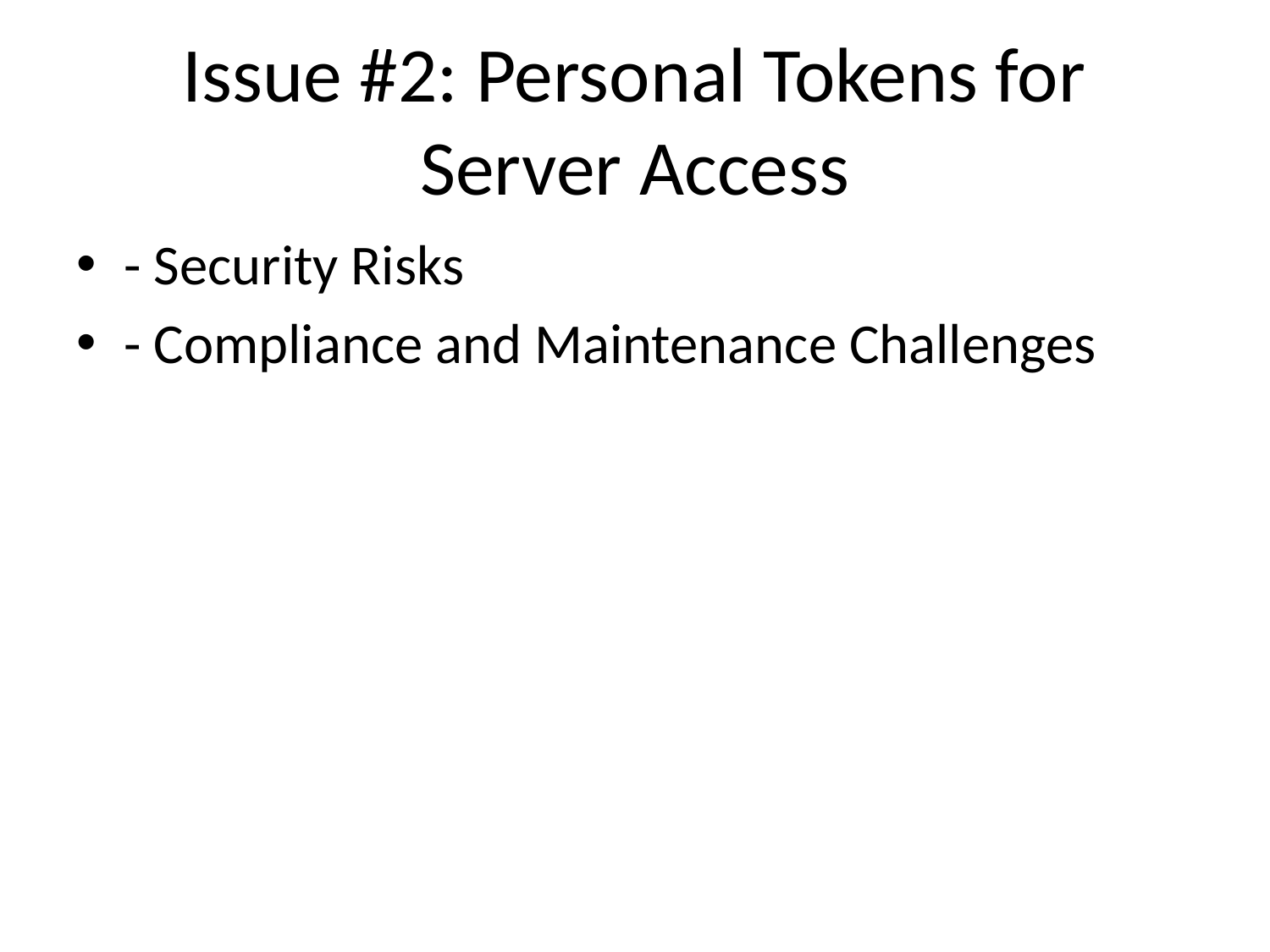

# Issue #2: Personal Tokens for Server Access
- Security Risks
- Compliance and Maintenance Challenges